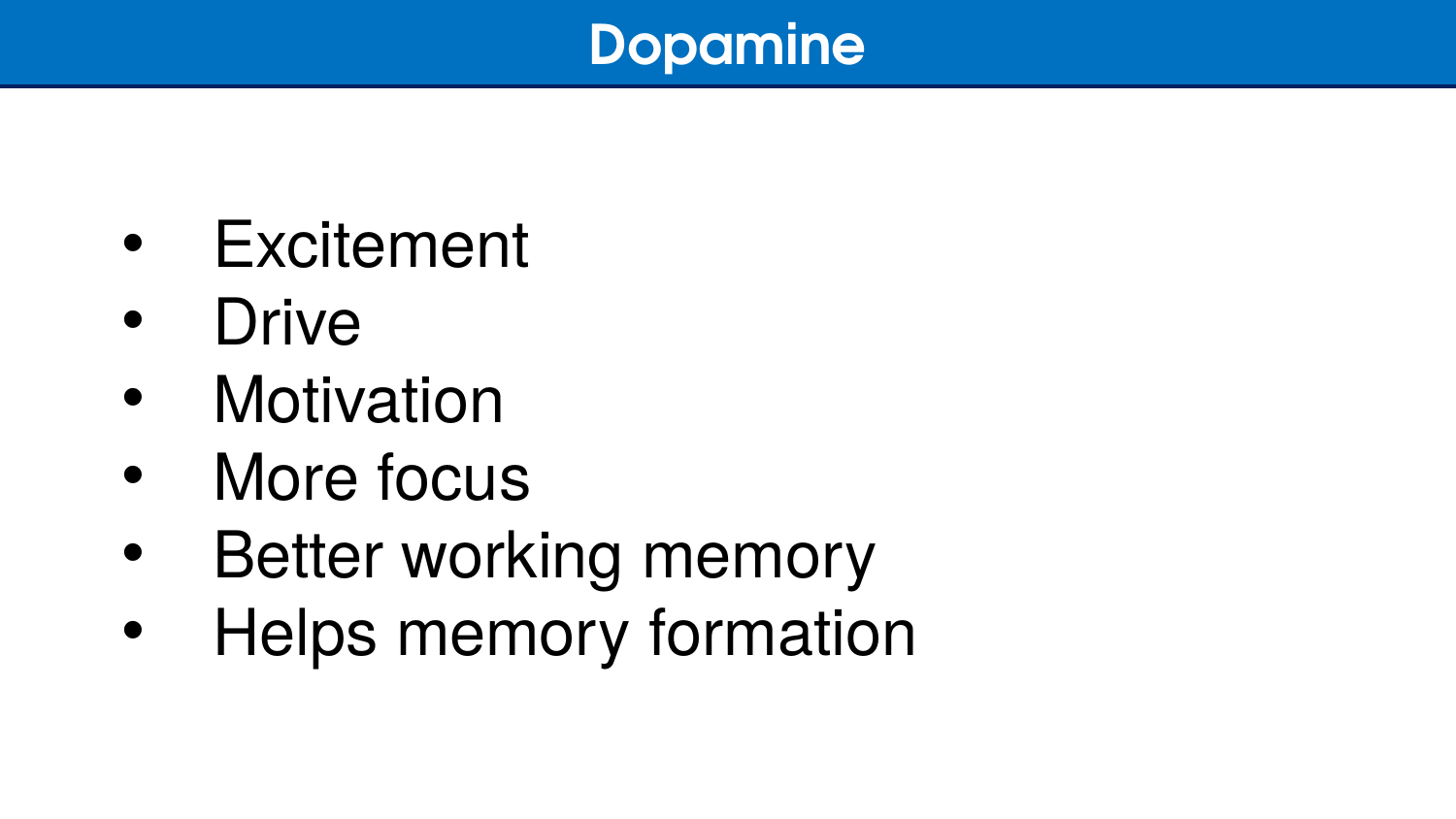

Dopamine
Excitement
Drive
Motivation
More focus
Better working memory
Helps memory formation

13